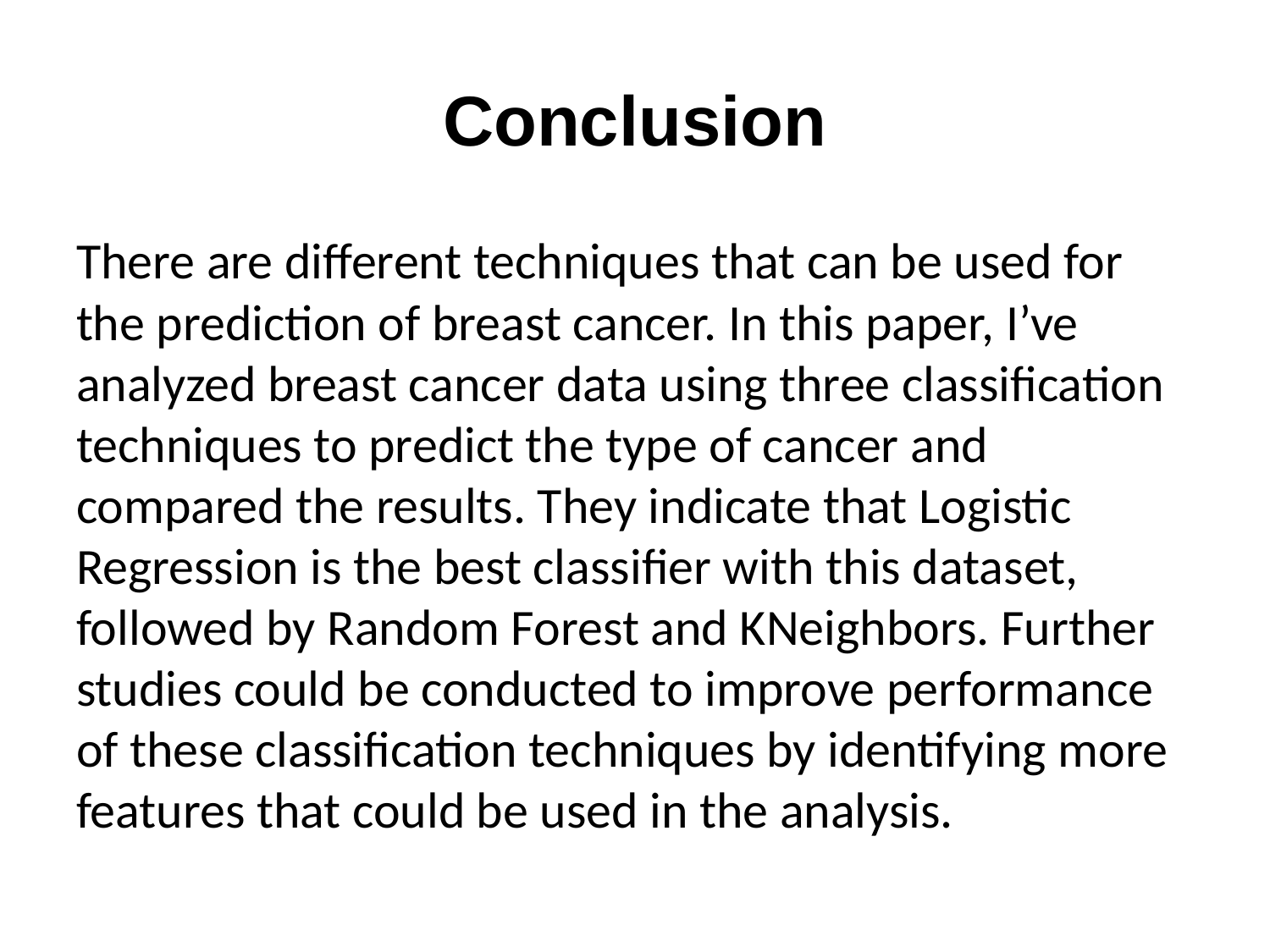

# Conclusion
There are different techniques that can be used for the prediction of breast cancer. In this paper, I’ve analyzed breast cancer data using three classification techniques to predict the type of cancer and compared the results. They indicate that Logistic Regression is the best classifier with this dataset, followed by Random Forest and KNeighbors. Further studies could be conducted to improve performance of these classification techniques by identifying more features that could be used in the analysis.